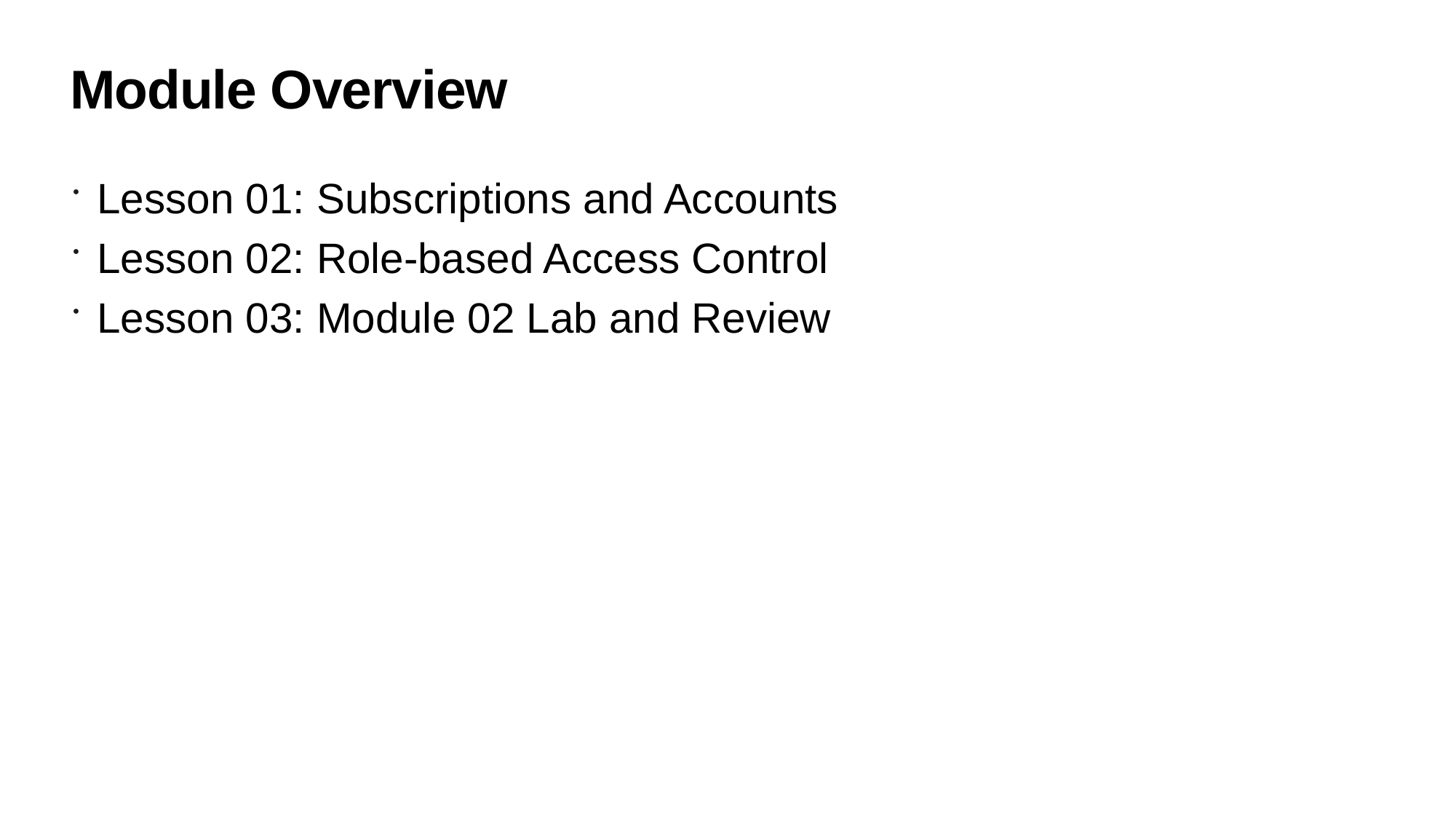

# Module Overview
Lesson 01: Subscriptions and Accounts
Lesson 02: Role-based Access Control
Lesson 03: Module 02 Lab and Review